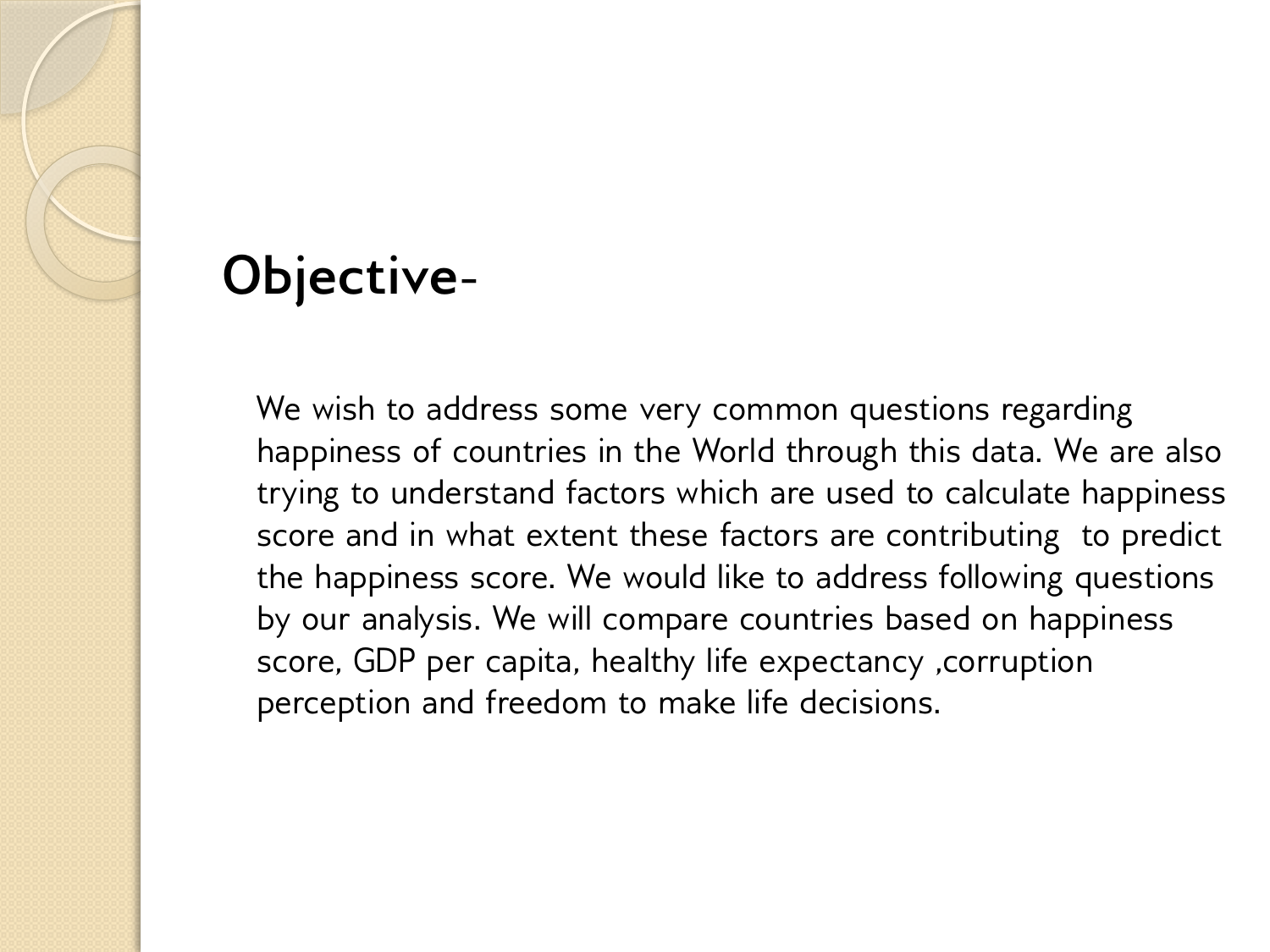

Objective-

   We wish to address some very common questions regarding happiness of countries in the World through this data. We are also trying to understand factors which are used to calculate happiness score and in what extent these factors are contributing  to predict the happiness score. We would like to address following questions by our analysis. We will compare countries based on happiness score, GDP per capita, healthy life expectancy ,corruption perception and freedom to make life decisions.